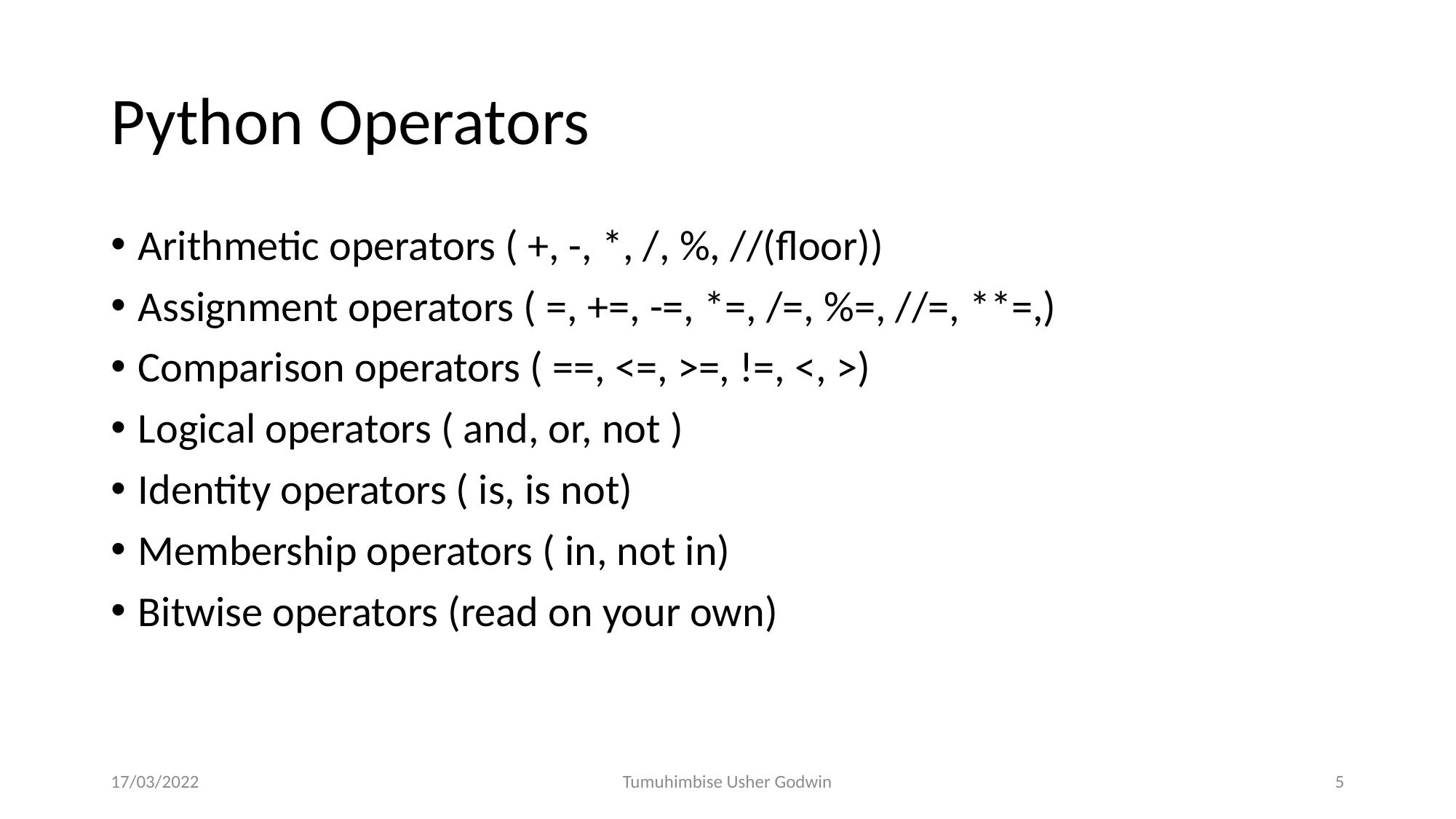

# Python Operators
Arithmetic operators ( +, -, *, /, %, //(floor))
Assignment operators ( =, +=, -=, *=, /=, %=, //=, **=,)
Comparison operators ( ==, <=, >=, !=, <, >)
Logical operators ( and, or, not )
Identity operators ( is, is not)
Membership operators ( in, not in)
Bitwise operators (read on your own)
17/03/2022
Tumuhimbise Usher Godwin
5